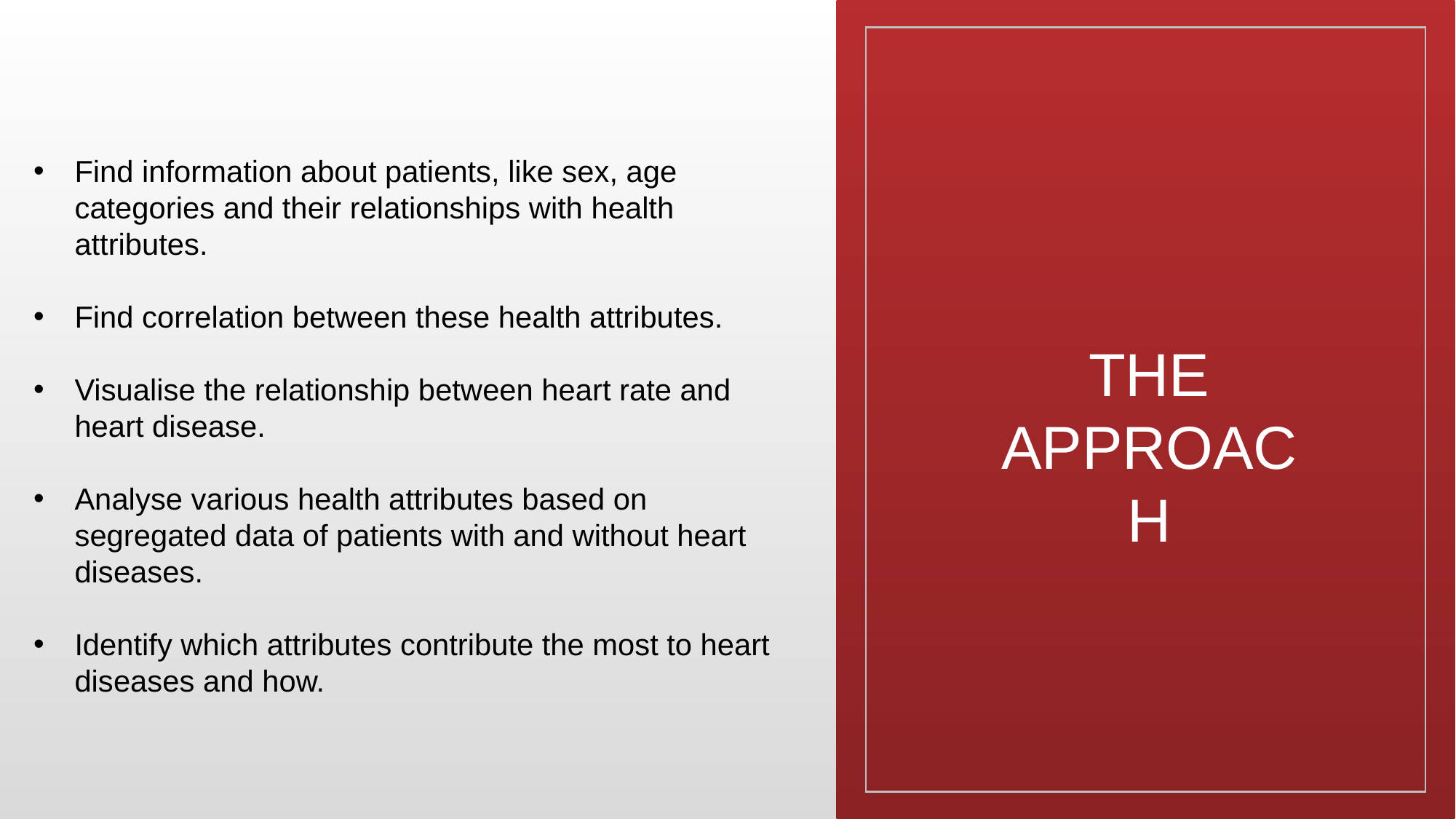

Find information about patients, like sex, age categories and their relationships with health attributes.

Find correlation between these health attributes.

Visualise the relationship between heart rate and heart disease.

Analyse various health attributes based on segregated data of patients with and without heart diseases.

Identify which attributes contribute the most to heart diseases and how.
THE APPROACH